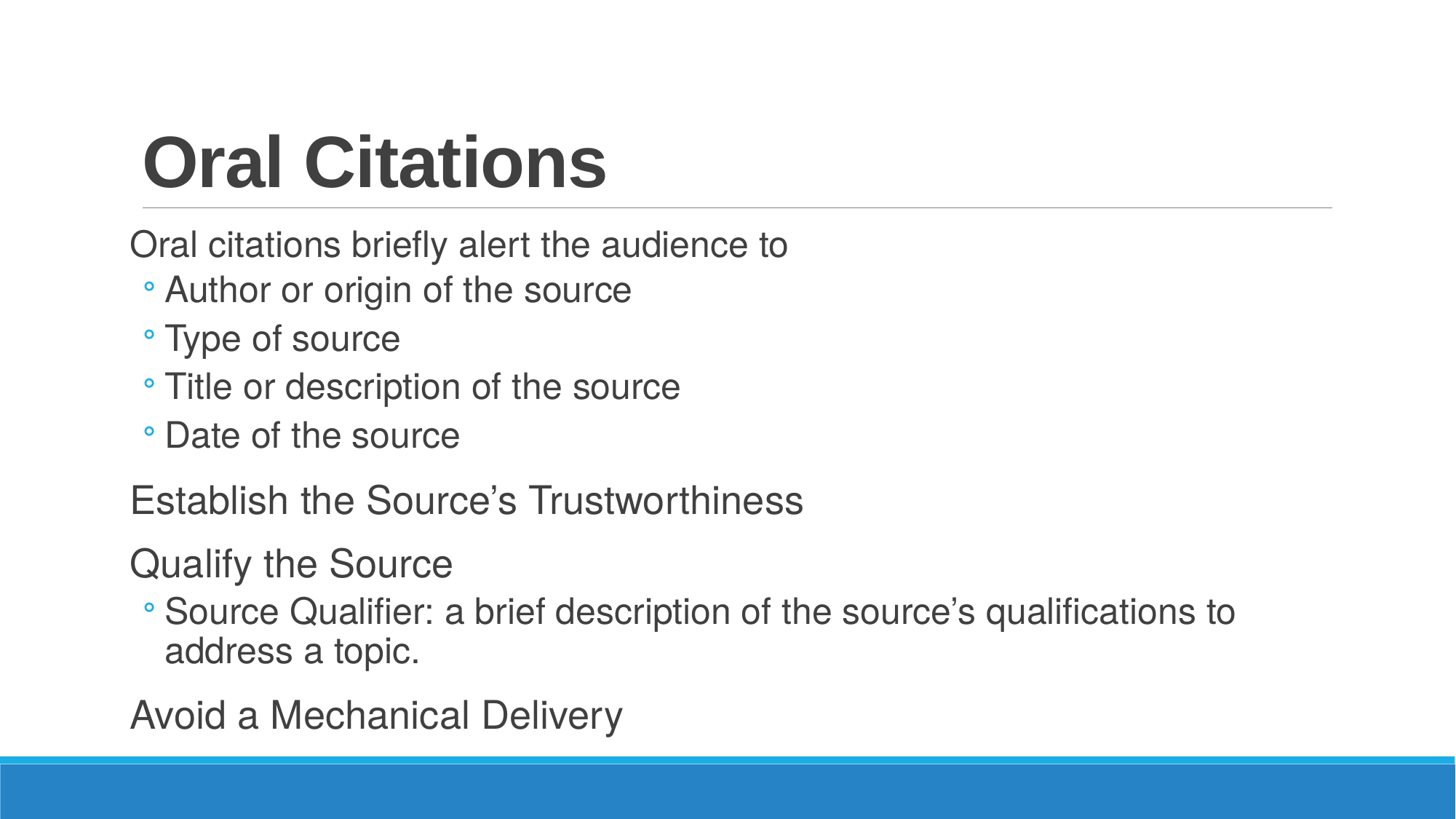

# Oral Citations
Oral citations briefly alert the audience to
Author or origin of the source
Type of source
Title or description of the source
Date of the source
Establish the Source’s Trustworthiness
Qualify the Source
Source Qualifier: a brief description of the source’s qualifications to address a topic.
Avoid a Mechanical Delivery